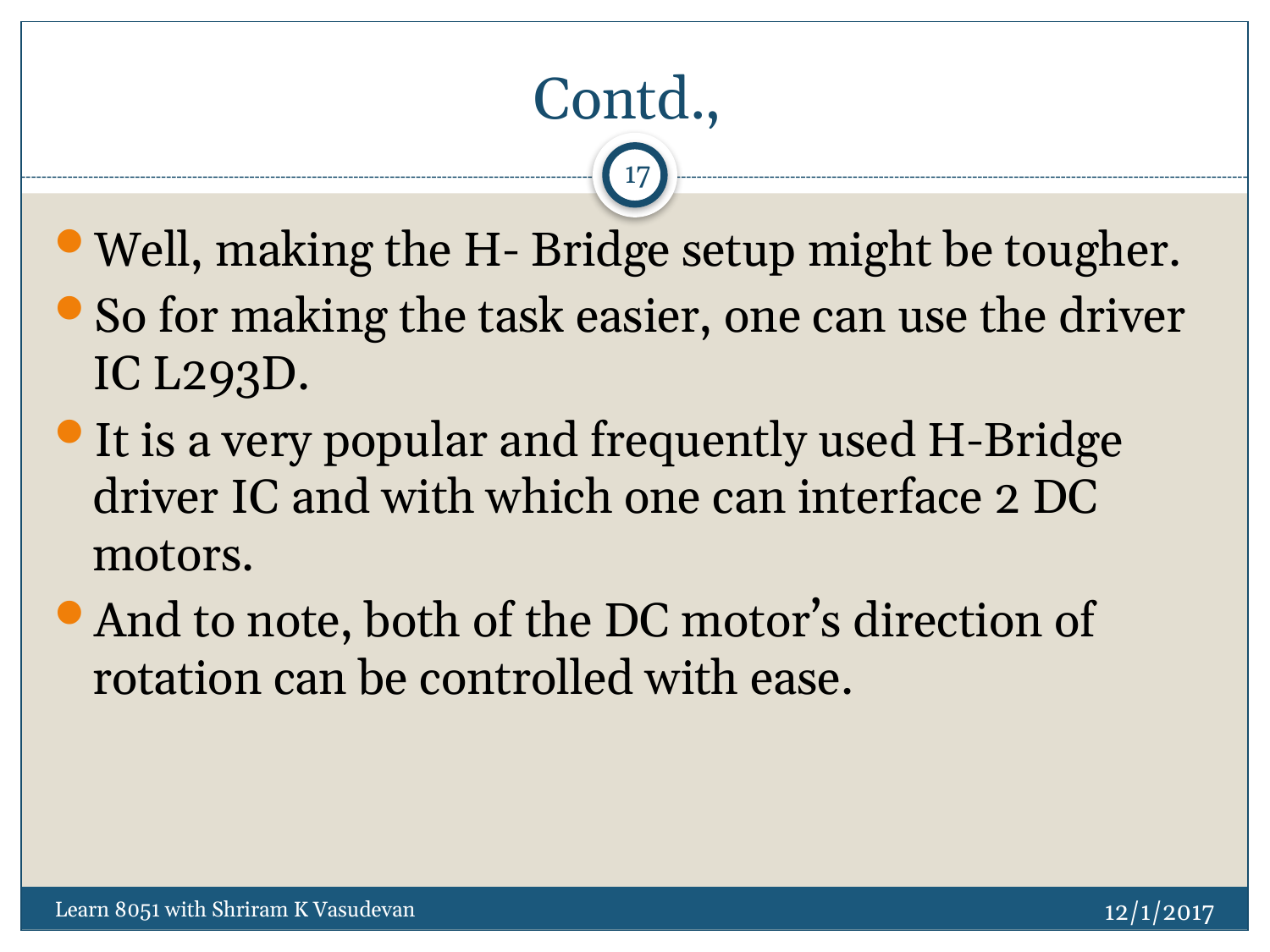

# Contd.,
17
Well, making the H- Bridge setup might be tougher.
So for making the task easier, one can use the driver IC L293D.
It is a very popular and frequently used H-Bridge driver IC and with which one can interface 2 DC motors.
And to note, both of the DC motor’s direction of rotation can be controlled with ease.

12/1/2017
Learn 8051 with Shriram K Vasudevan